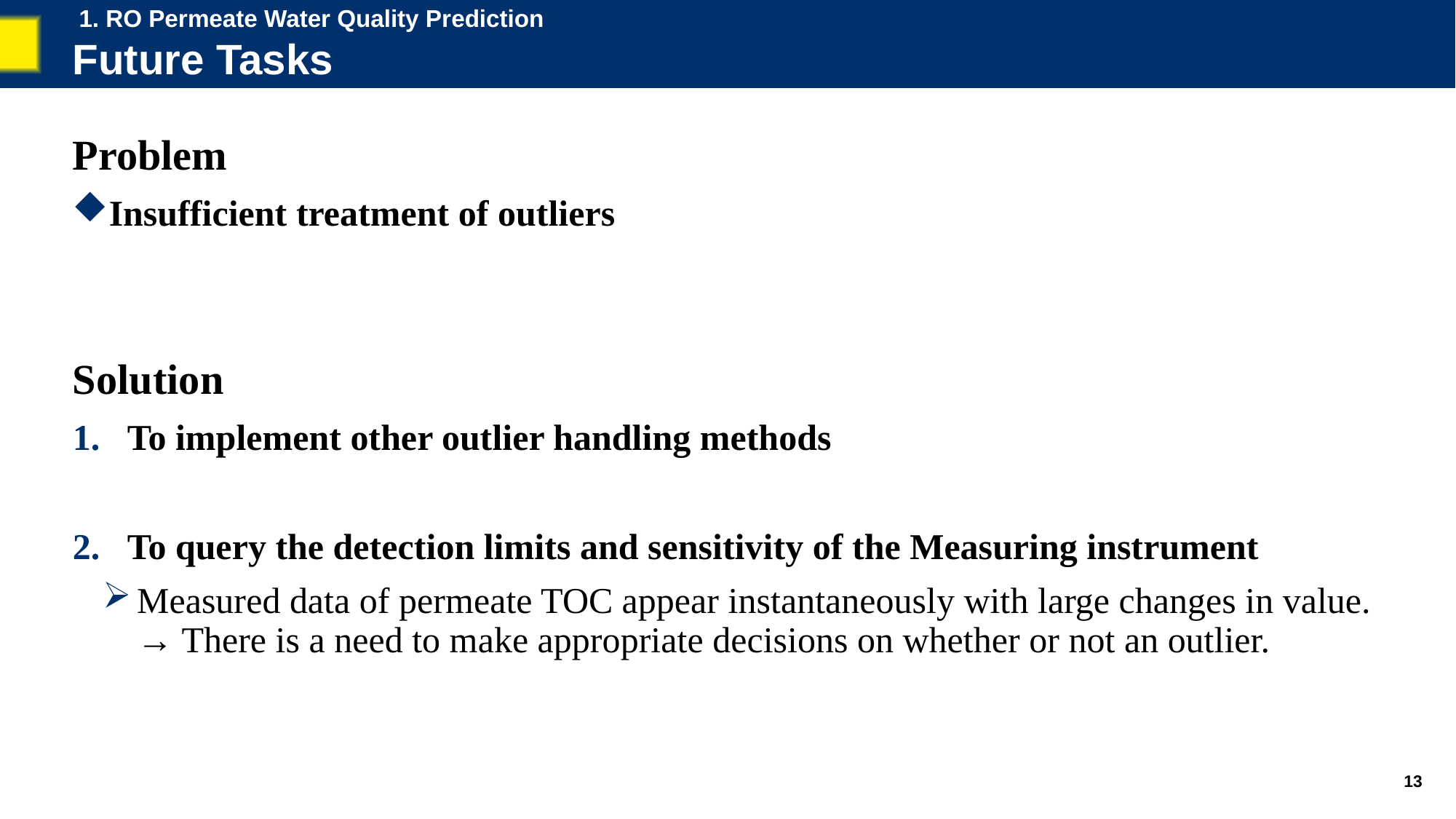

1. RO Permeate Water Quality Prediction
Future Tasks
Problem
Insufficient treatment of outliers

Solution
To implement other outlier handling methods

To query the detection limits and sensitivity of the Measuring instrument
Measured data of permeate TOC appear instantaneously with large changes in value.
→ There is a need to make appropriate decisions on whether or not an outlier.

13